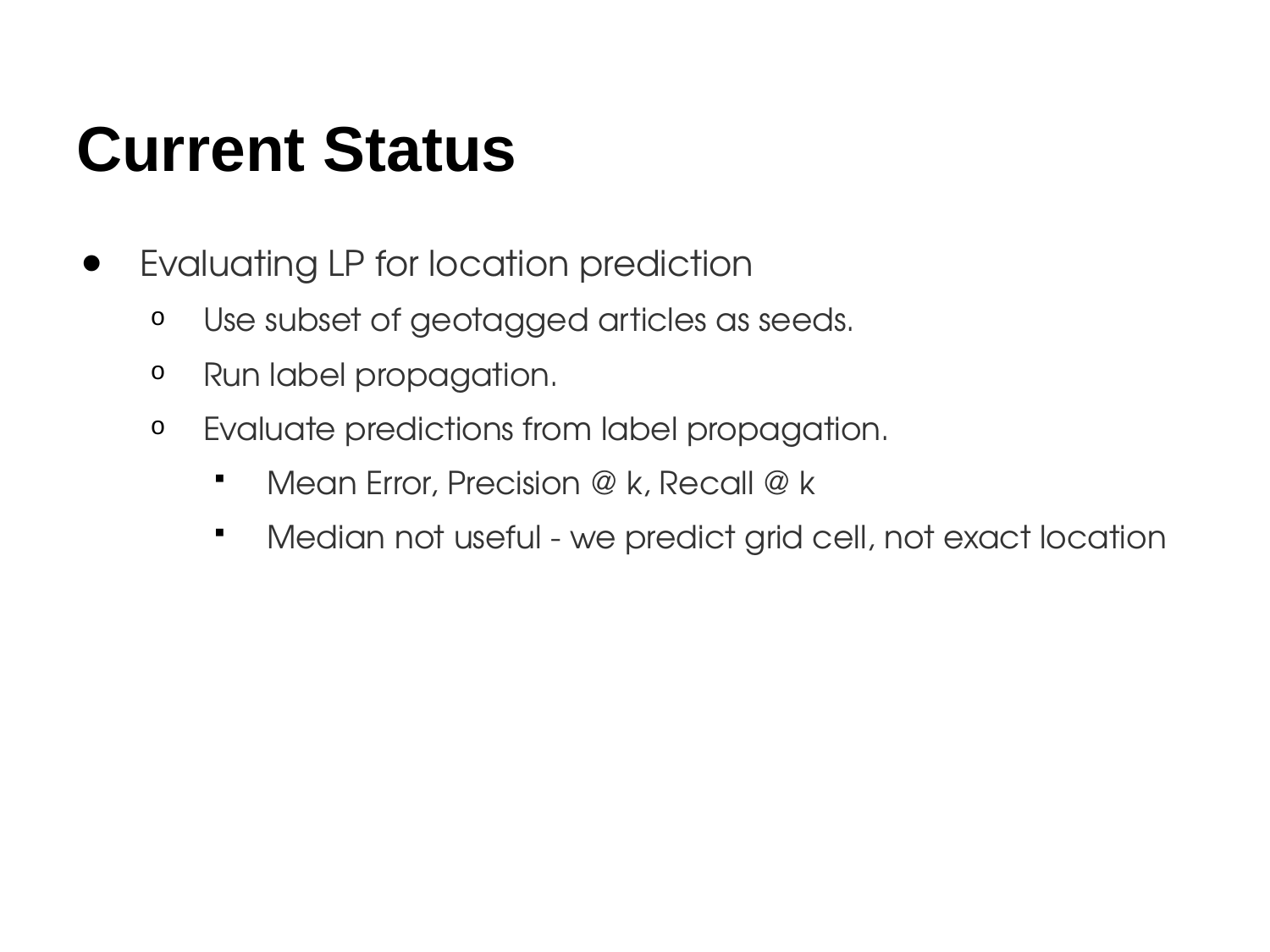

# Current Status
Evaluating LP for location prediction
Use subset of geotagged articles as seeds.
Run label propagation.
Evaluate predictions from label propagation.
Mean Error, Precision @ k, Recall @ k
Median not useful - we predict grid cell, not exact location